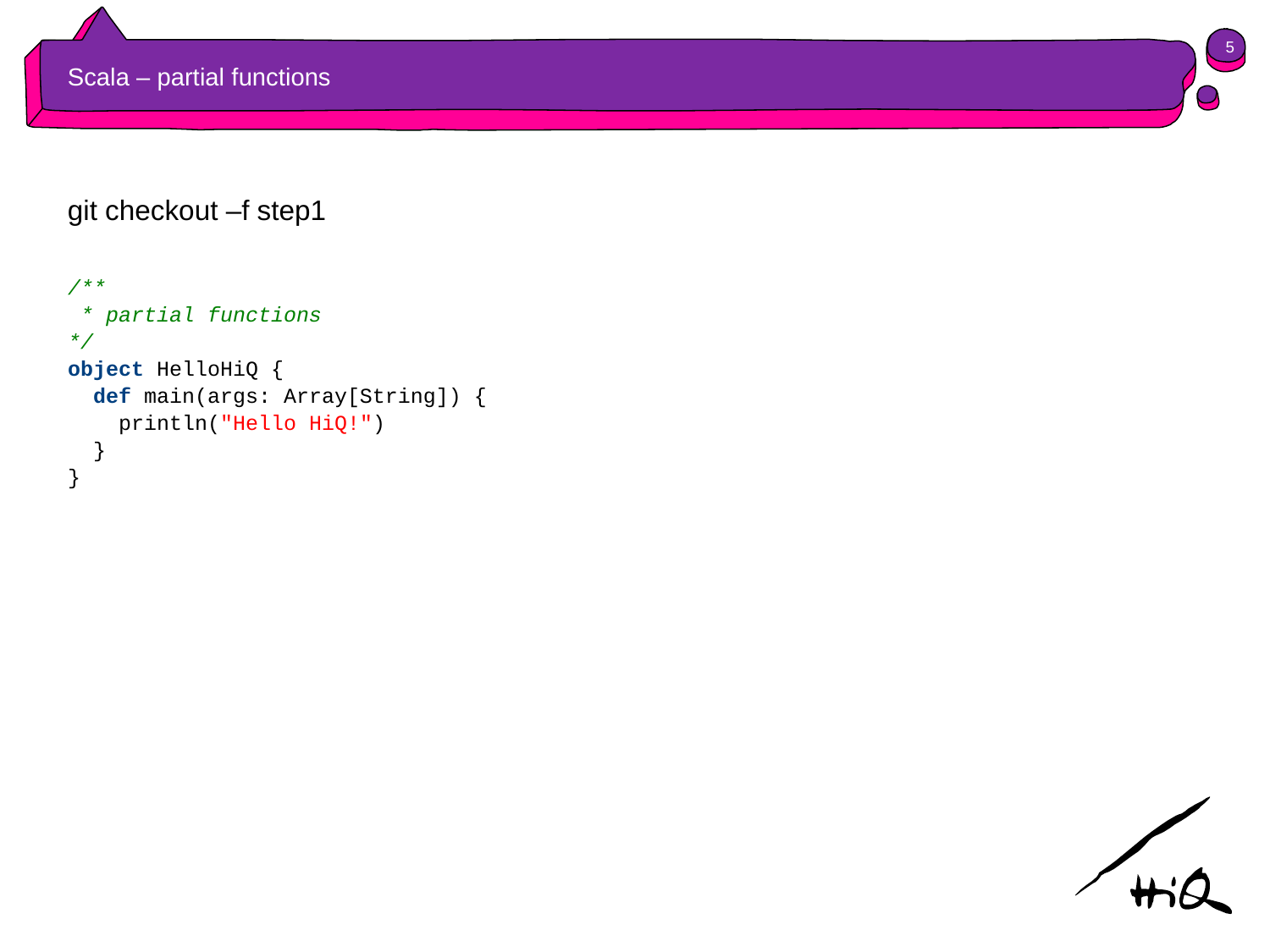

5
# Scala – partial functions
git checkout –f step1

/**
 * partial functions
*/
object HelloHiQ {
  def main(args: Array[String]) {
    println("Hello HiQ!")
  }
}